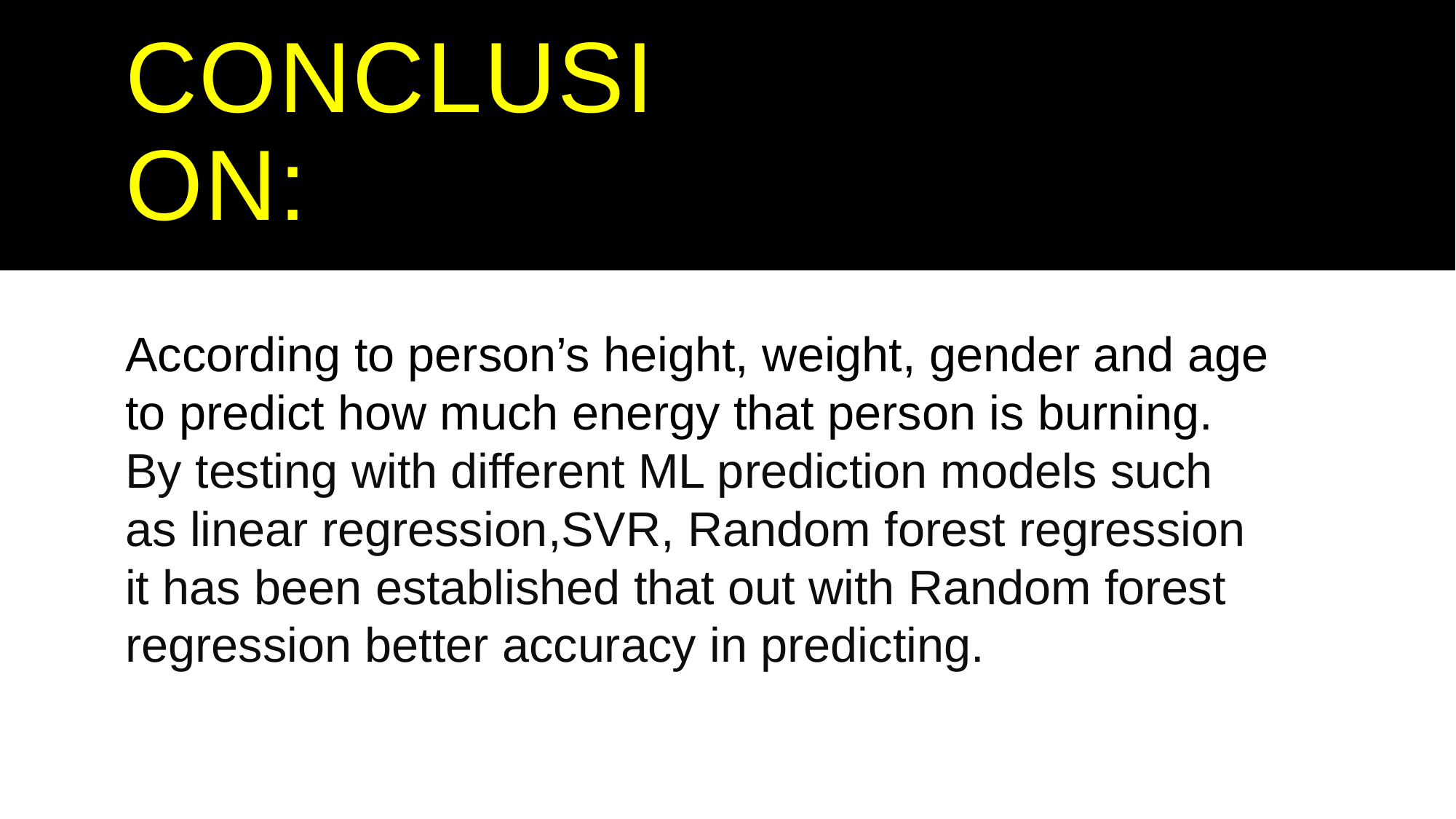

# Conclusion:
According to person’s height, weight, gender and age to predict how much energy that person is burning.
By testing with different ML prediction models such as linear regression,SVR, Random forest regression it has been established that out with Random forest regression better accuracy in predicting.